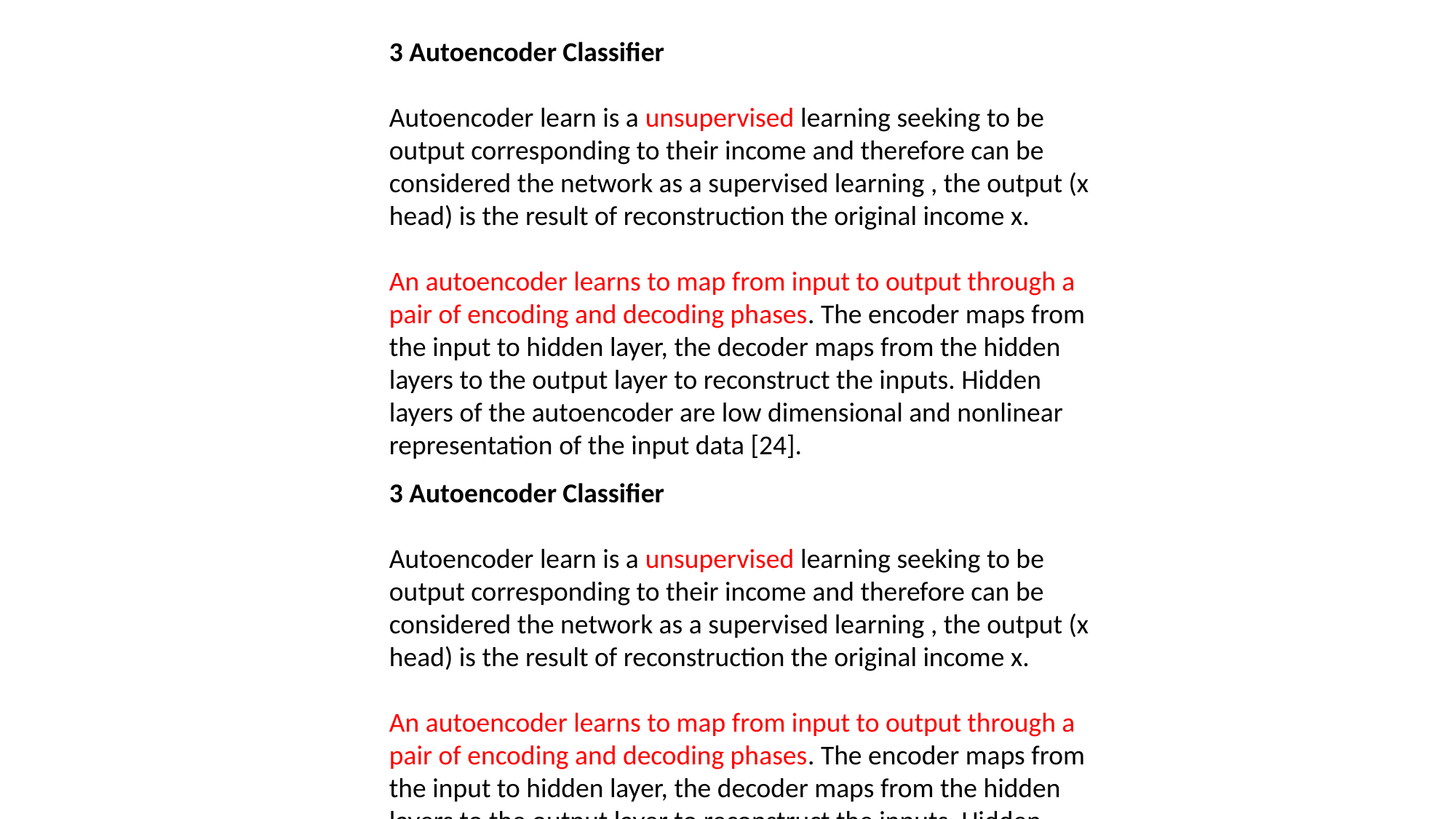

3 Autoencoder Classifier

Autoencoder learn is a unsupervised learning seeking to be output corresponding to their income and therefore can be considered the network as a supervised learning , the output (x head) is the result of reconstruction the original income x.

An autoencoder learns to map from input to output through a pair of encoding and decoding phases. The encoder maps from the input to hidden layer, the decoder maps from the hidden layers to the output layer to reconstruct the inputs. Hidden layers of the autoencoder are low dimensional and nonlinear representation of the input data [24].
3 Autoencoder Classifier

Autoencoder learn is a unsupervised learning seeking to be output corresponding to their income and therefore can be considered the network as a supervised learning , the output (x head) is the result of reconstruction the original income x.

An autoencoder learns to map from input to output through a pair of encoding and decoding phases. The encoder maps from the input to hidden layer, the decoder maps from the hidden layers to the output layer to reconstruct the inputs. Hidden layers of the autoencoder are low dimensional and nonlinear representation of the input data [24].